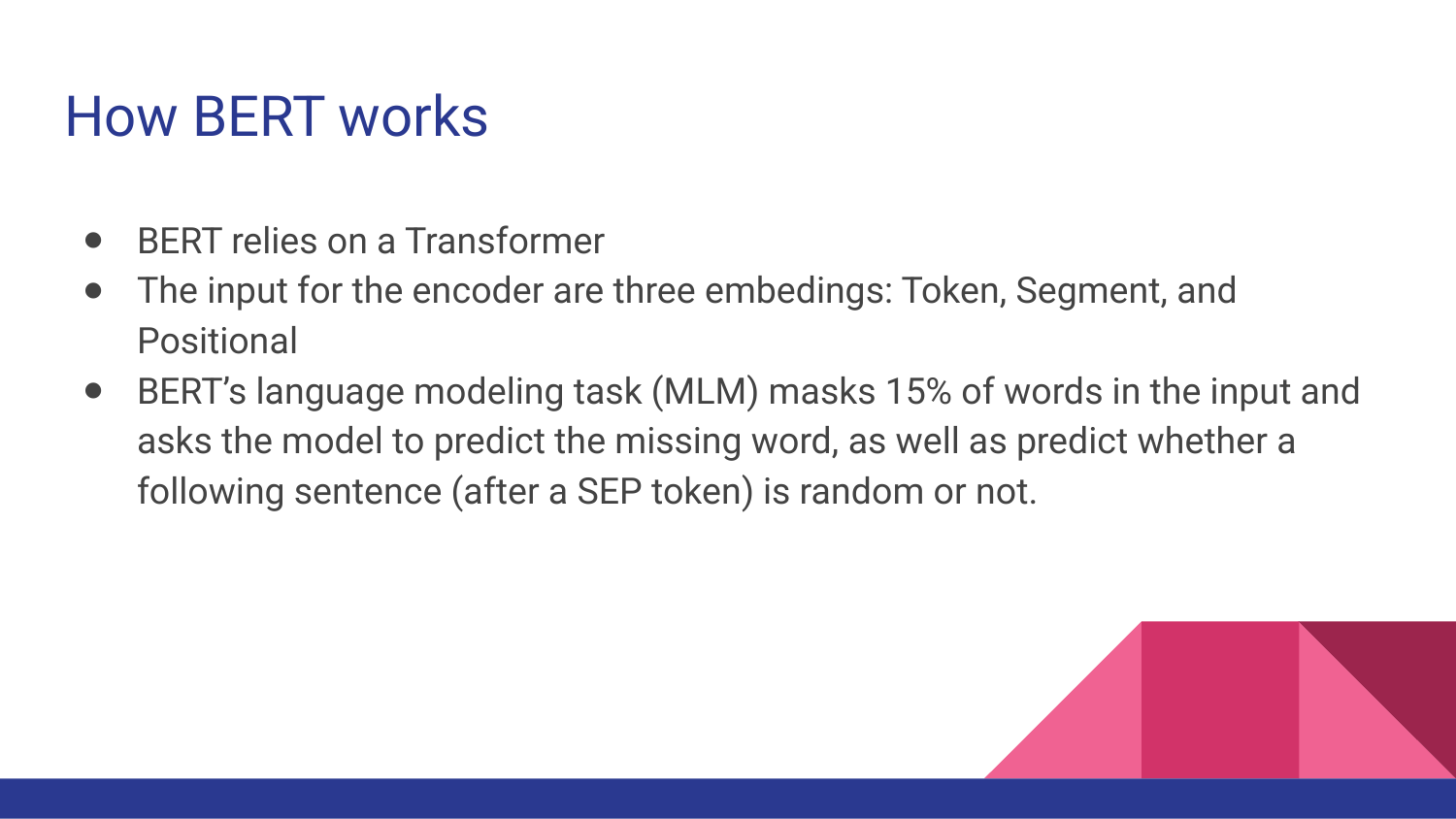

# How BERT works
BERT relies on a Transformer
The input for the encoder are three embedings: Token, Segment, and Positional
BERT’s language modeling task (MLM) masks 15% of words in the input and asks the model to predict the missing word, as well as predict whether a following sentence (after a SEP token) is random or not.